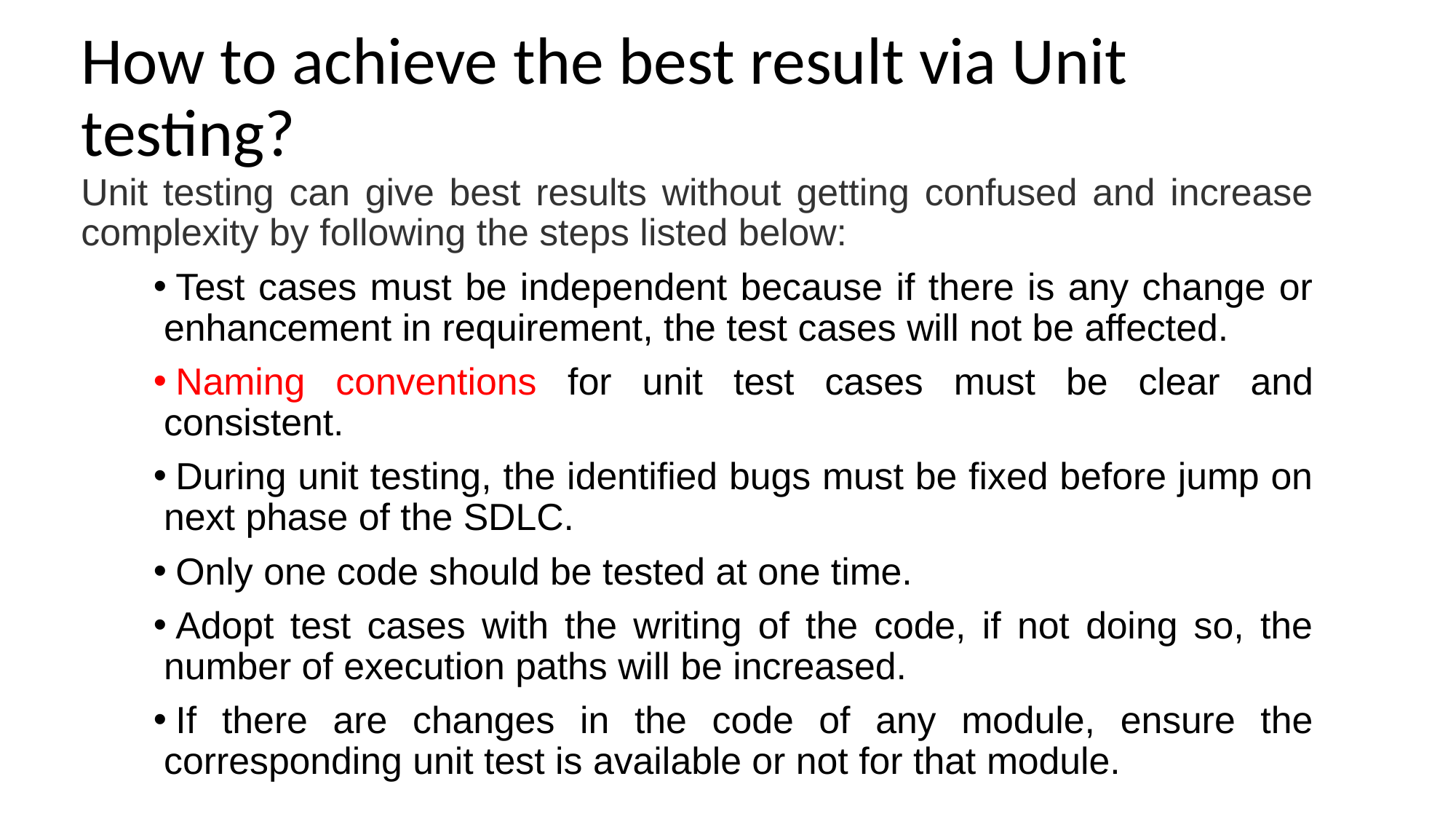

# How to achieve the best result via Unit testing?
Unit testing can give best results without getting confused and increase complexity by following the steps listed below:
Test cases must be independent because if there is any change or enhancement in requirement, the test cases will not be affected.
Naming conventions for unit test cases must be clear and consistent.
During unit testing, the identified bugs must be fixed before jump on next phase of the SDLC.
Only one code should be tested at one time.
Adopt test cases with the writing of the code, if not doing so, the number of execution paths will be increased.
If there are changes in the code of any module, ensure the corresponding unit test is available or not for that module.